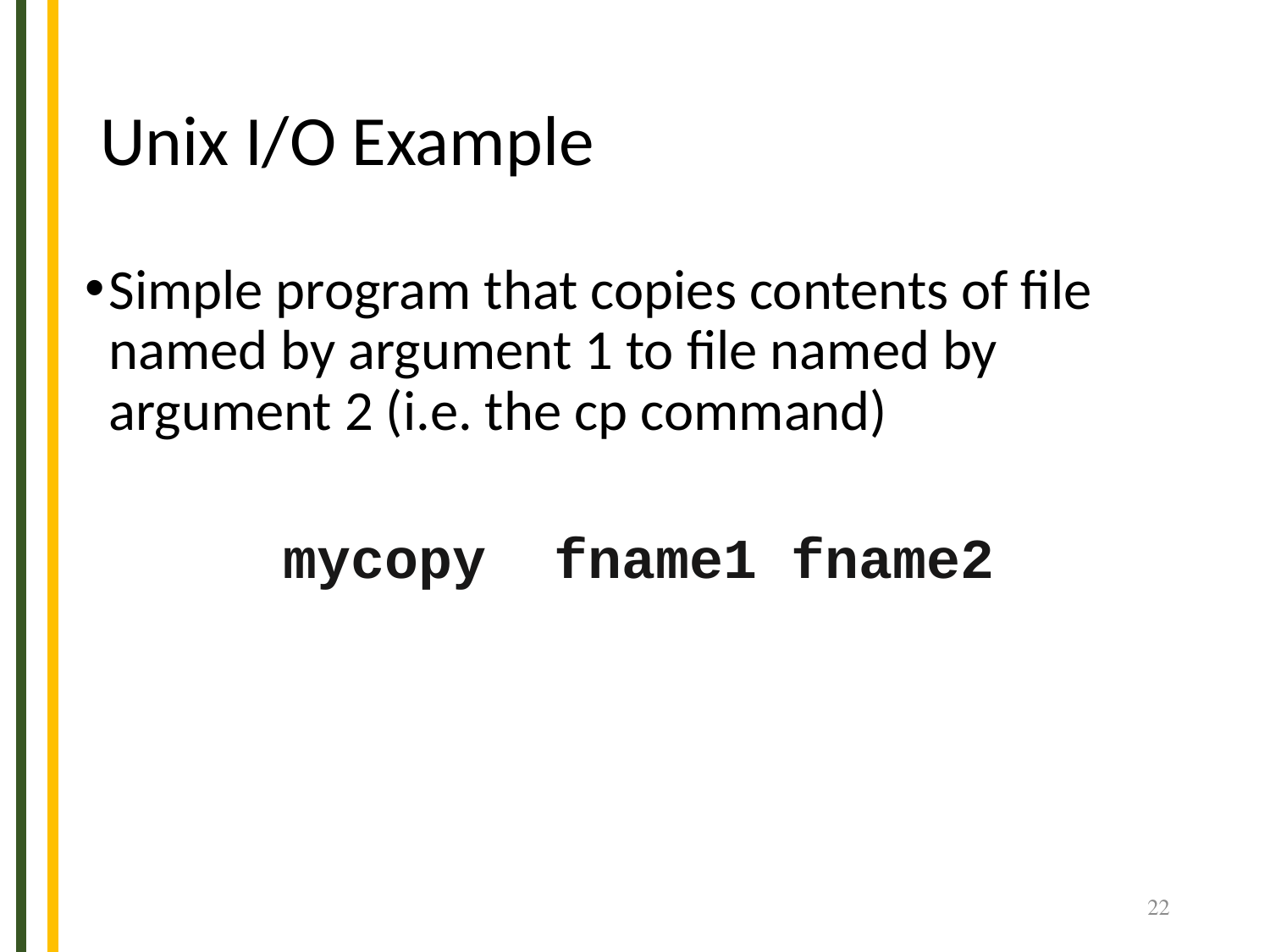

# Unix I/O Example
Simple program that copies contents of file named by argument 1 to file named by argument 2 (i.e. the cp command)

 mycopy  fname1 fname2
22